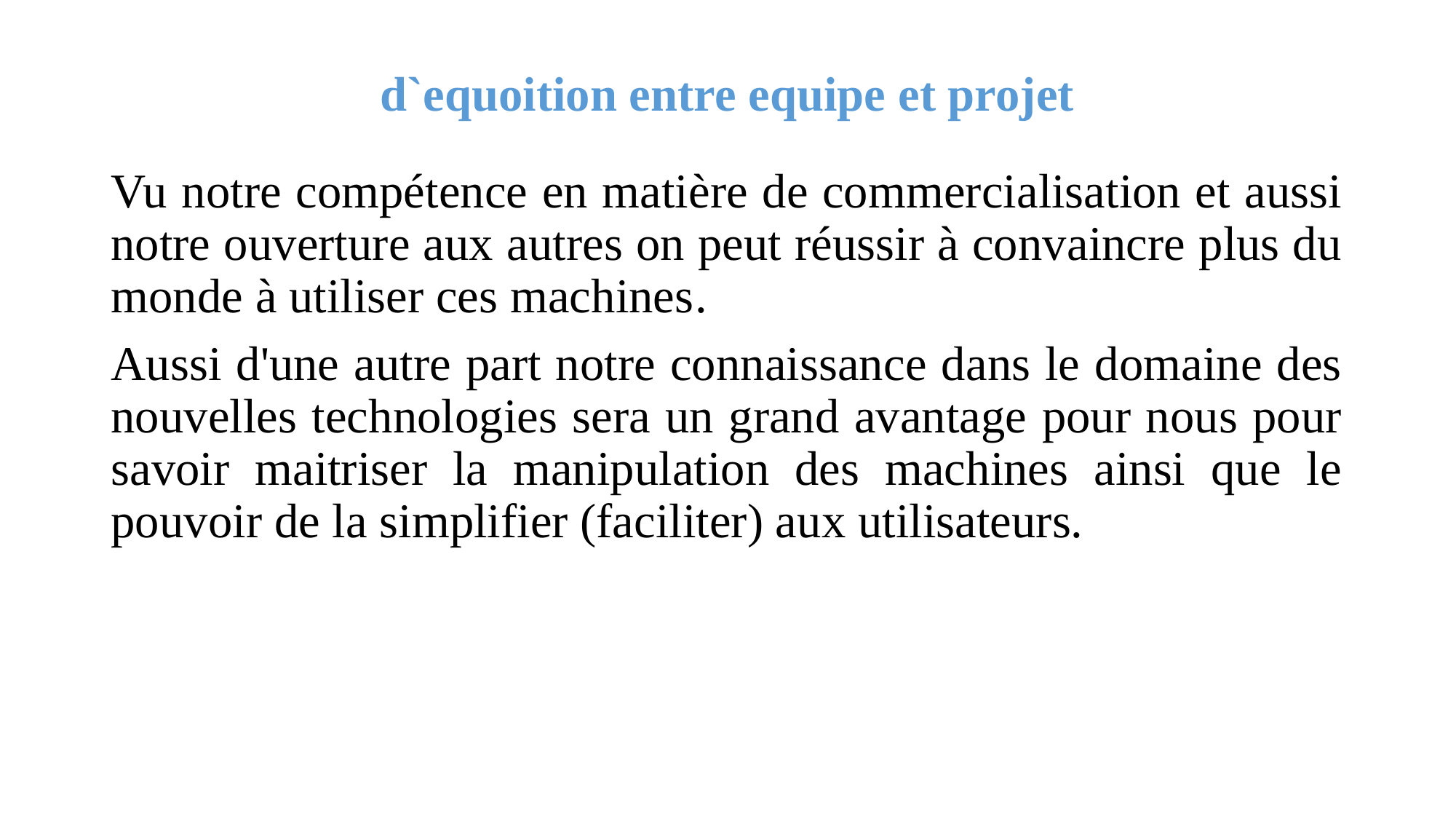

# d`equoition entre equipe et projet
Vu notre compétence en matière de commercialisation et aussi notre ouverture aux autres on peut réussir à convaincre plus du monde à utiliser ces machines.
Aussi d'une autre part notre connaissance dans le domaine des nouvelles technologies sera un grand avantage pour nous pour savoir maitriser la manipulation des machines ainsi que le pouvoir de la simplifier (faciliter) aux utilisateurs.